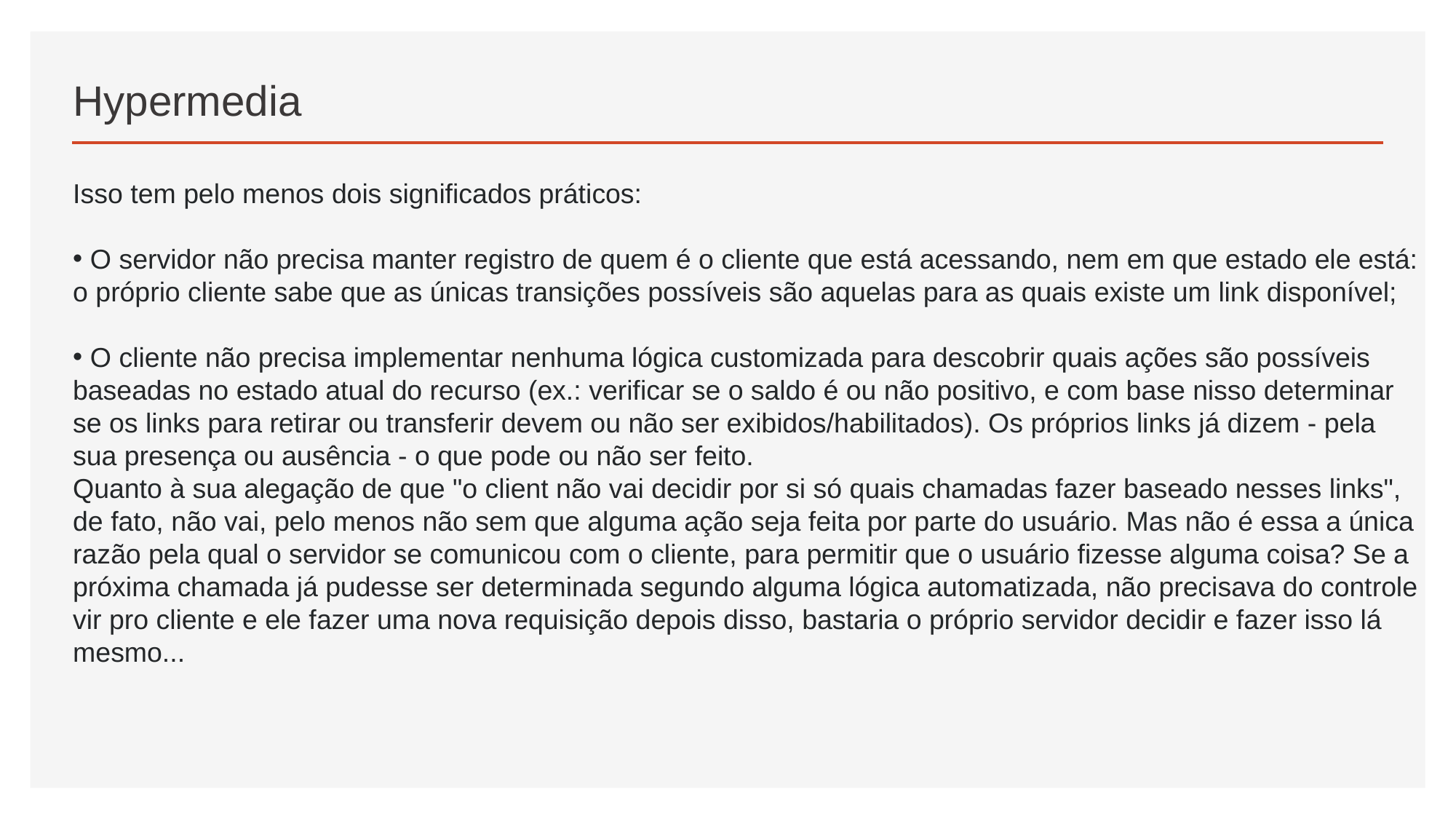

# Hypermedia
Isso tem pelo menos dois significados práticos:

 O servidor não precisa manter registro de quem é o cliente que está acessando, nem em que estado ele está: o próprio cliente sabe que as únicas transições possíveis são aquelas para as quais existe um link disponível;

 O cliente não precisa implementar nenhuma lógica customizada para descobrir quais ações são possíveis baseadas no estado atual do recurso (ex.: verificar se o saldo é ou não positivo, e com base nisso determinar se os links para retirar ou transferir devem ou não ser exibidos/habilitados). Os próprios links já dizem - pela sua presença ou ausência - o que pode ou não ser feito.
Quanto à sua alegação de que "o client não vai decidir por si só quais chamadas fazer baseado nesses links", de fato, não vai, pelo menos não sem que alguma ação seja feita por parte do usuário. Mas não é essa a única razão pela qual o servidor se comunicou com o cliente, para permitir que o usuário fizesse alguma coisa? Se a próxima chamada já pudesse ser determinada segundo alguma lógica automatizada, não precisava do controle vir pro cliente e ele fazer uma nova requisição depois disso, bastaria o próprio servidor decidir e fazer isso lá mesmo...